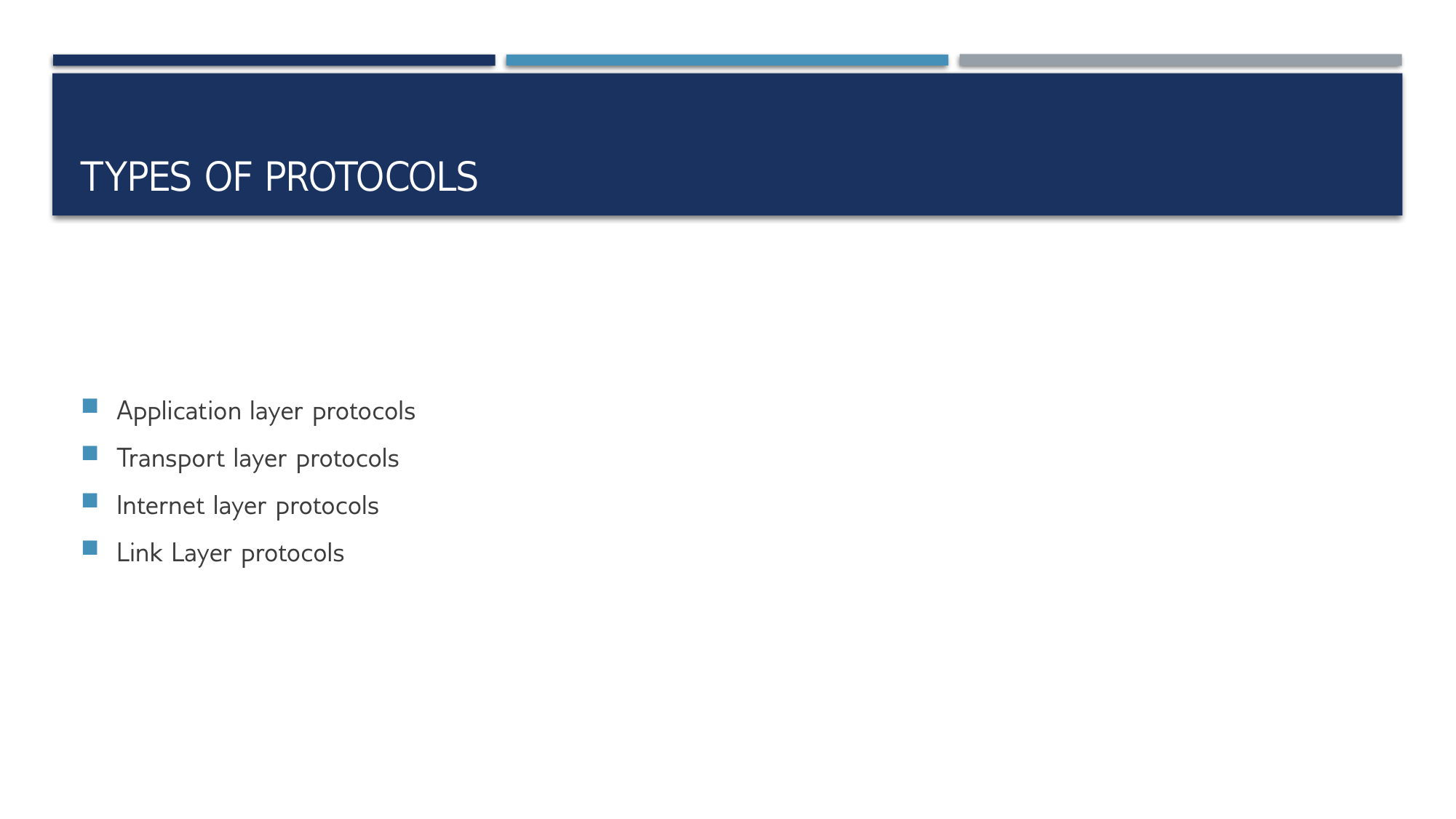

# Types of protocols
Application layer protocols
Transport layer protocols
Internet layer protocols
Link Layer protocols